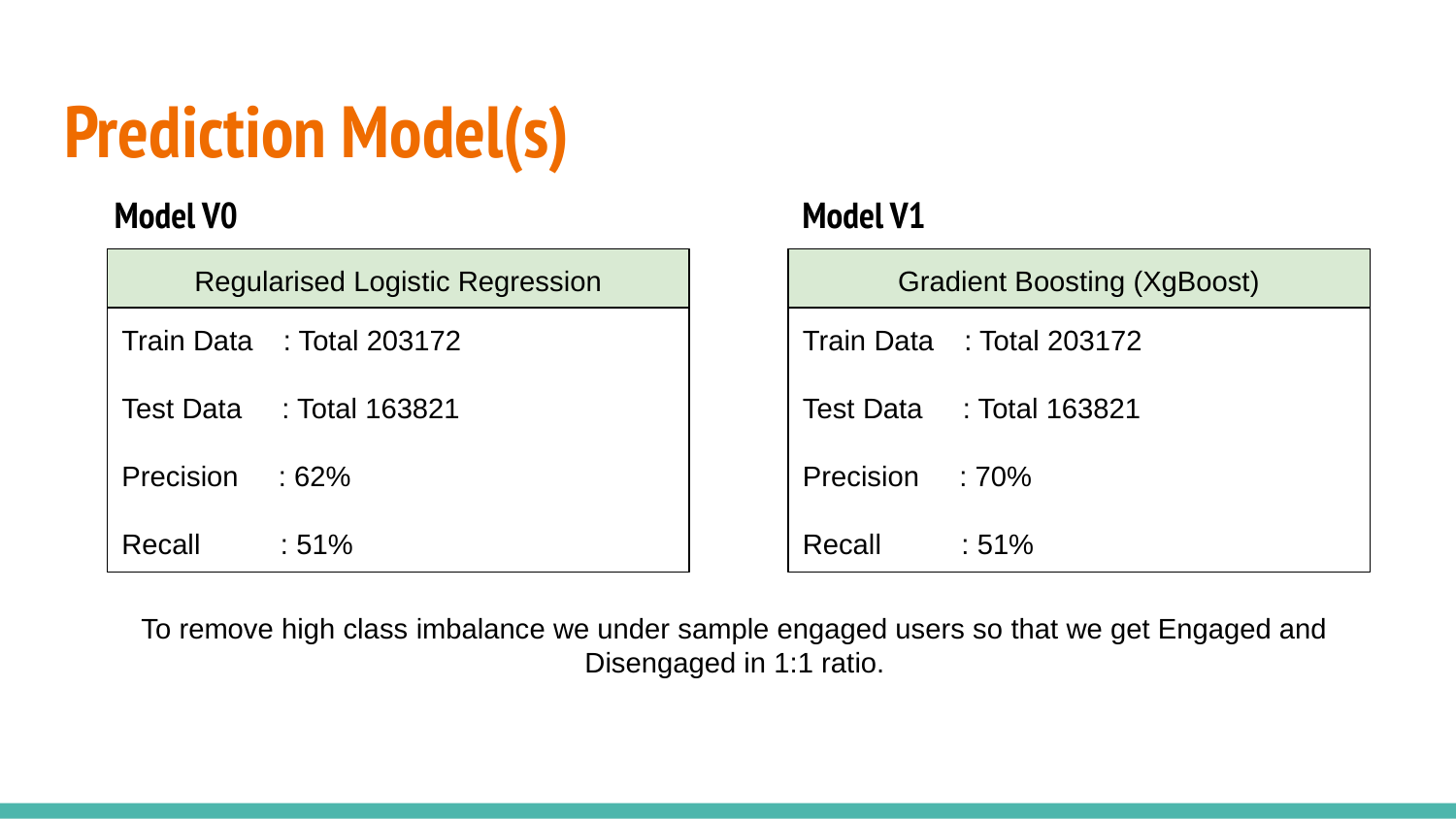

# Prediction Model(s)
Model V0
Model V1
Gradient Boosting (XgBoost)
Train Data	  : Total 203172

Test Data     : Total 163821

Precision     : 70%

Recall          : 51%
Regularised Logistic Regression
Train Data	  : Total 203172

Test Data     : Total 163821

Precision     : 62%

Recall          : 51%

To remove high class imbalance we under sample engaged users so that we get Engaged and Disengaged in 1:1 ratio.